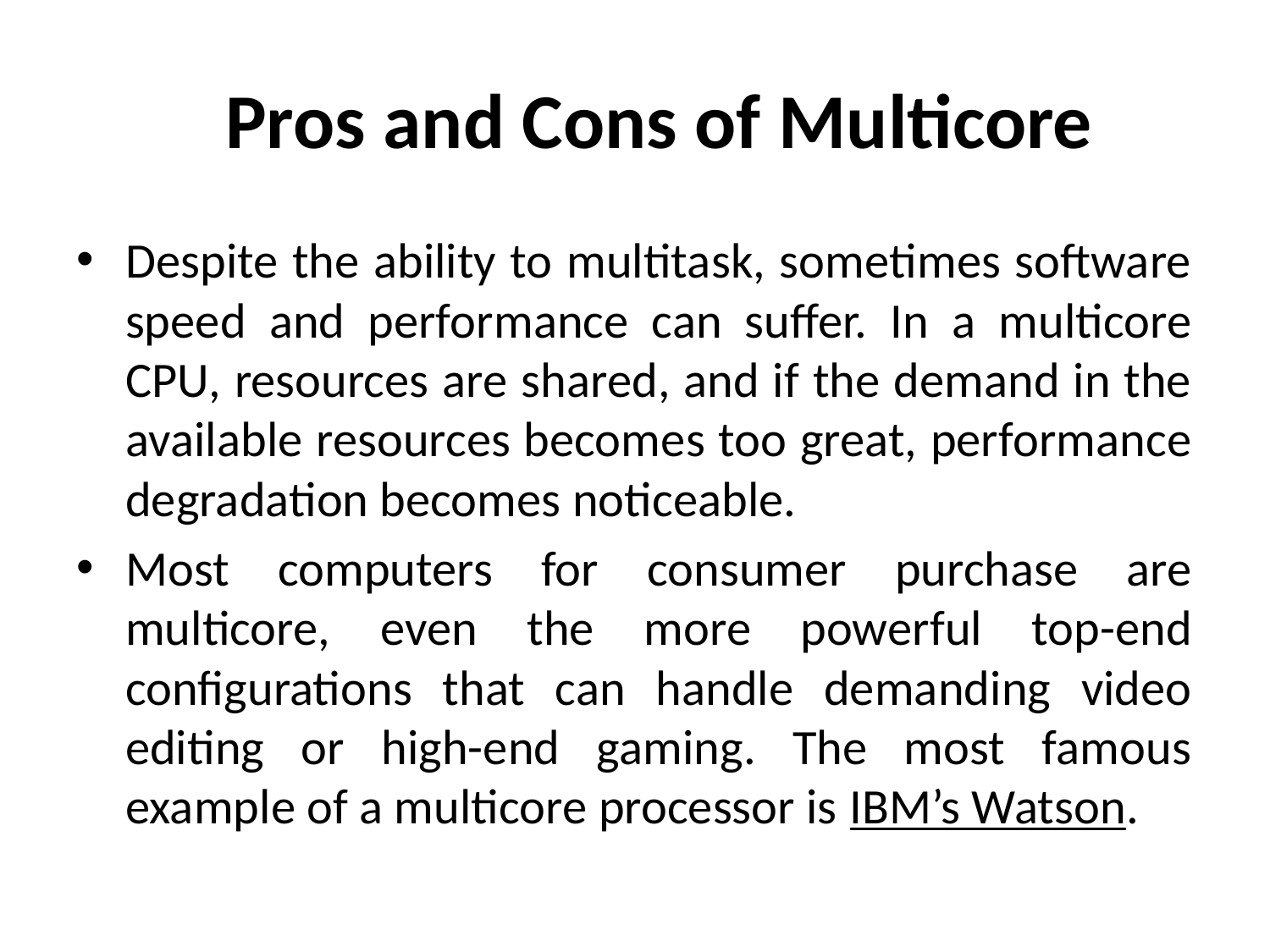

# Pros and Cons of Multicore
Despite the ability to multitask, sometimes software speed and performance can suffer. In a multicore CPU, resources are shared, and if the demand in the available resources becomes too great, performance degradation becomes noticeable.
Most computers for consumer purchase are multicore, even the more powerful top-end configurations that can handle demanding video editing or high-end gaming. The most famous example of a multicore processor is IBM’s Watson.